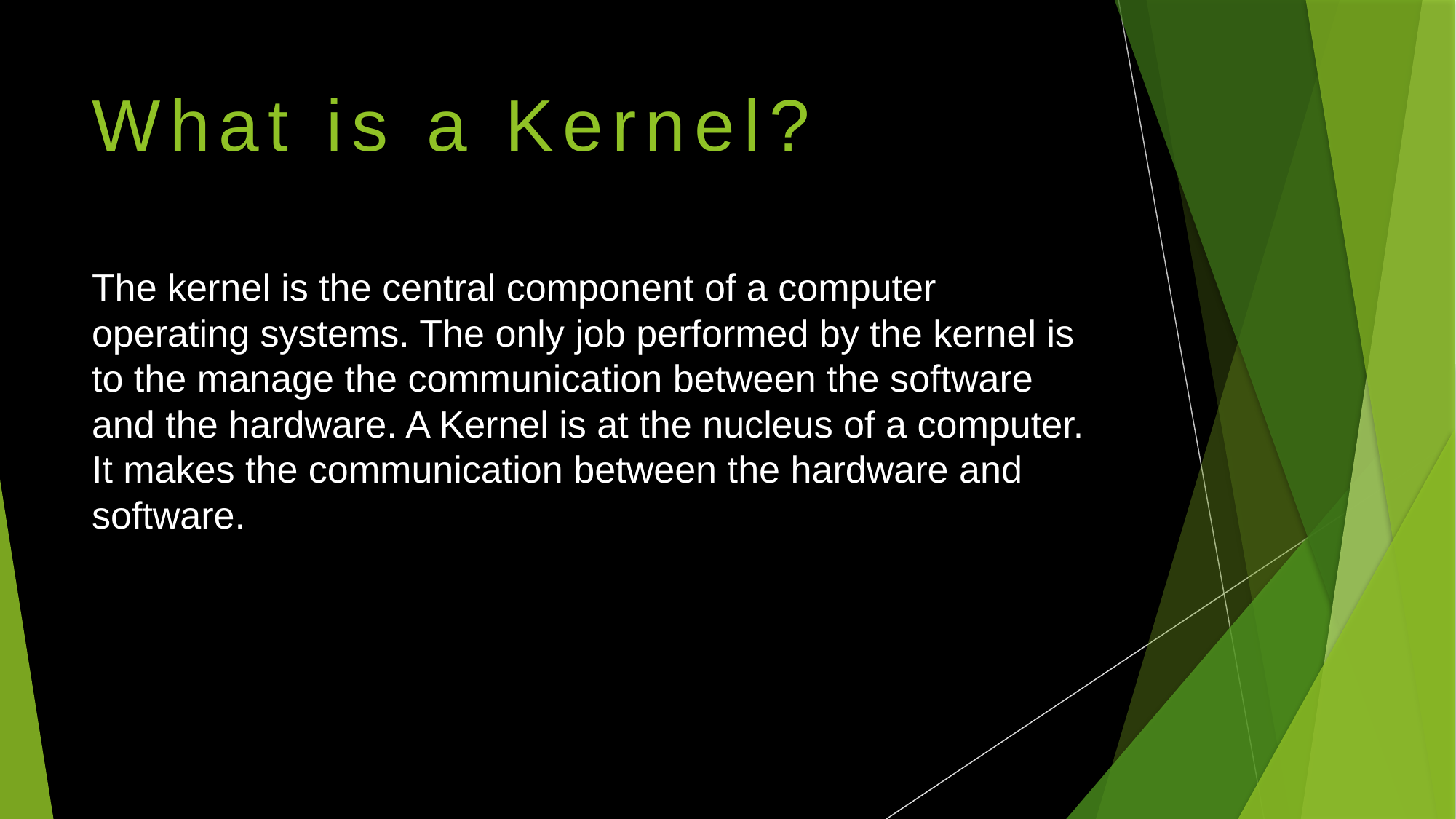

# What is a Kernel?
The kernel is the central component of a computer operating systems. The only job performed by the kernel is to the manage the communication between the software and the hardware. A Kernel is at the nucleus of a computer. It makes the communication between the hardware and software.